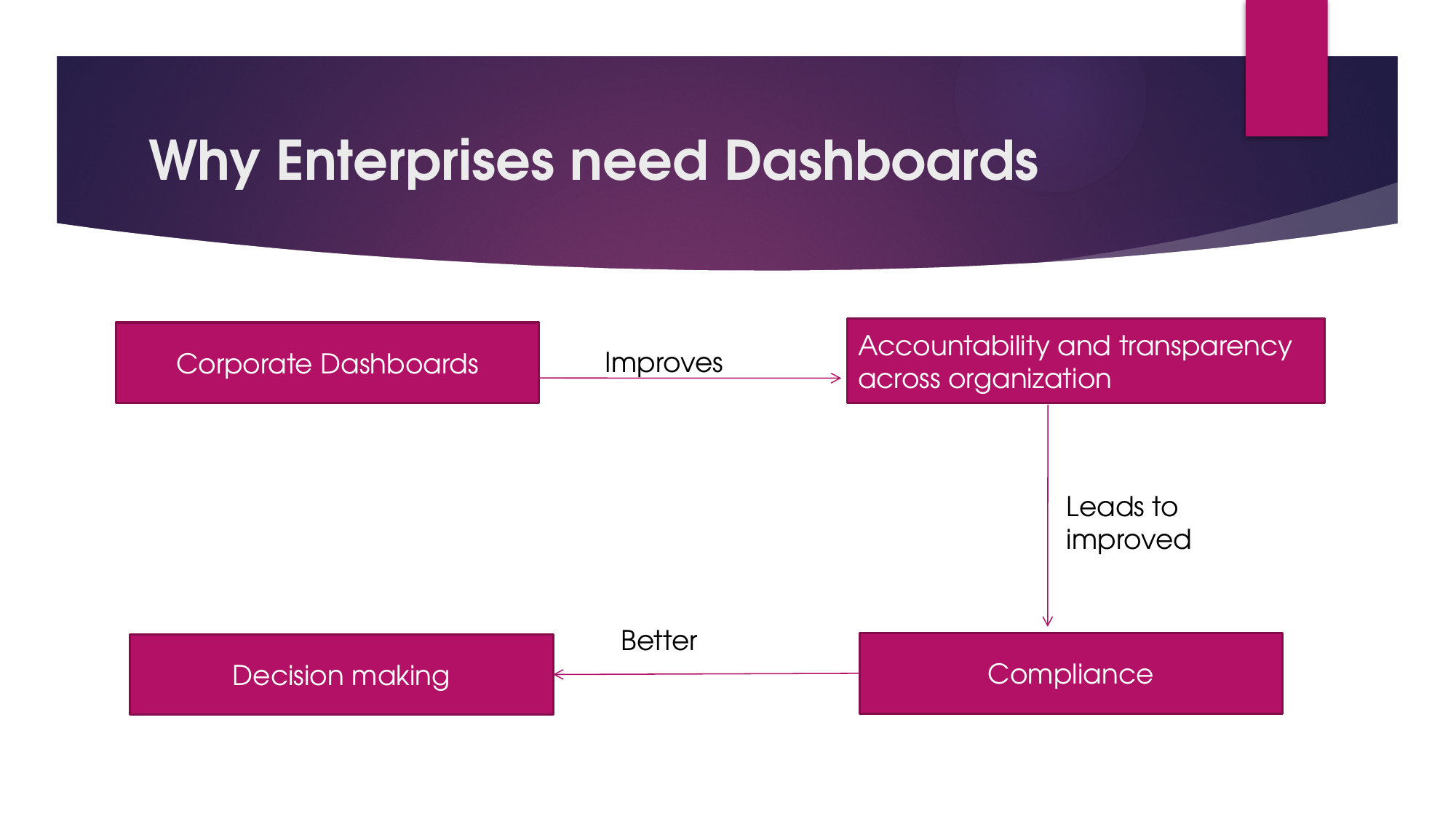

# Why Enterprises need Dashboards
Accountability and transparency across organization
Corporate Dashboards
Improves
Leads to improved
Better
Compliance
Decision making